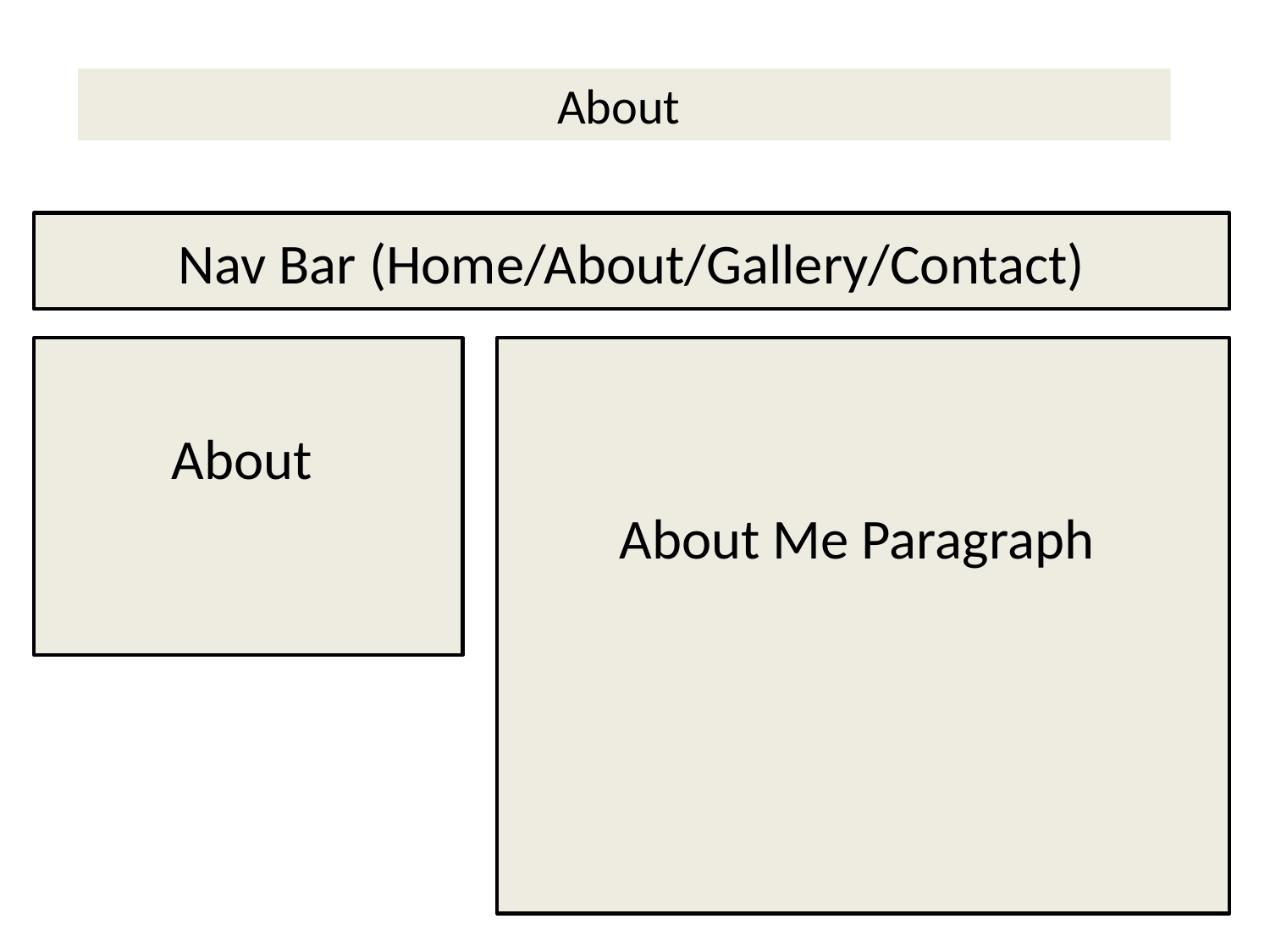

#
About
Nav Bar (Home/About/Gallery/Contact)

About

About Me Paragraph